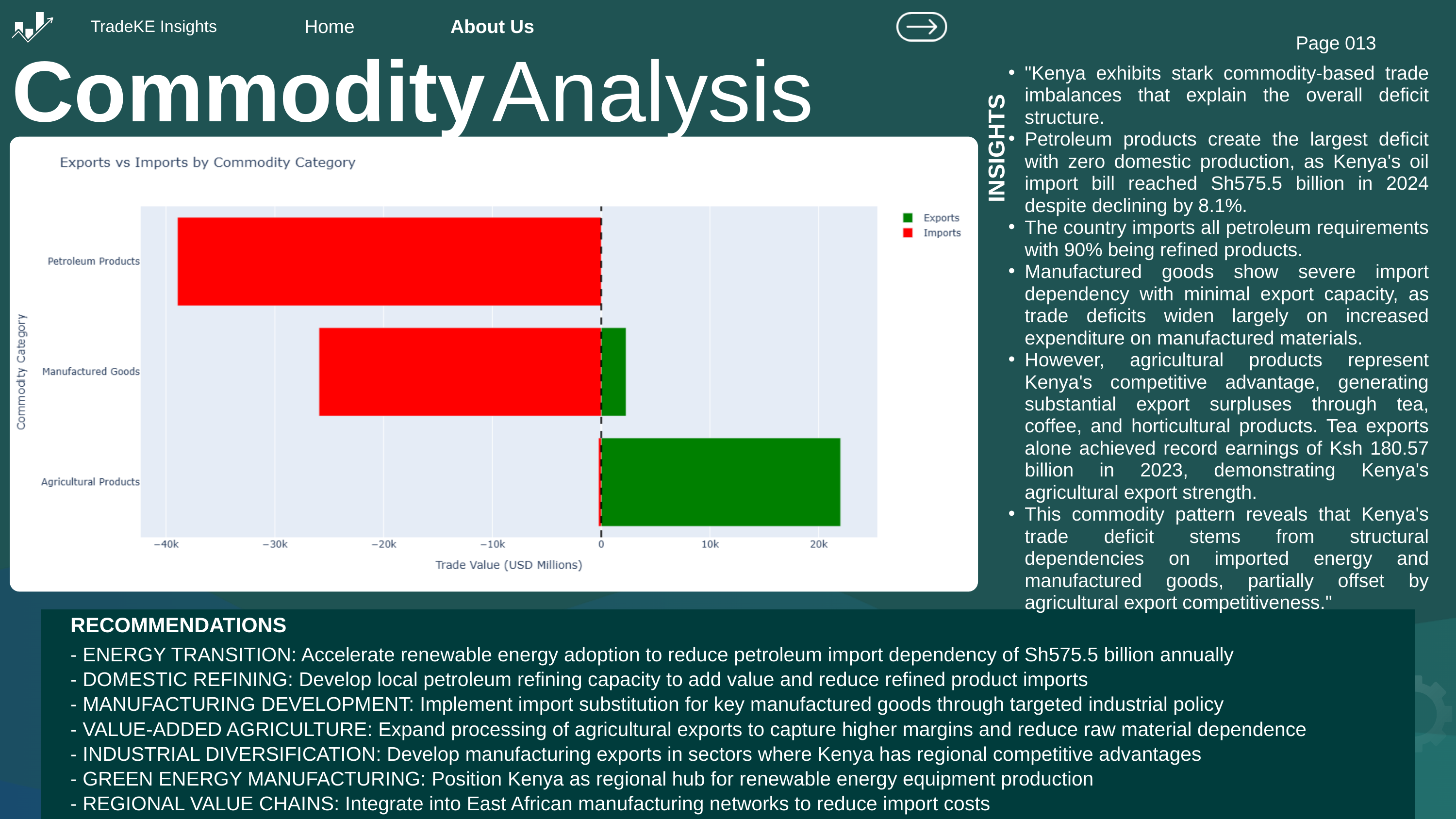

Home
About Us
TradeKE Insights
Page 013
Commodity
Analysis
"Kenya exhibits stark commodity-based trade imbalances that explain the overall deficit structure.
Petroleum products create the largest deficit with zero domestic production, as Kenya's oil import bill reached Sh575.5 billion in 2024 despite declining by 8.1%.
The country imports all petroleum requirements with 90% being refined products.
Manufactured goods show severe import dependency with minimal export capacity, as trade deficits widen largely on increased expenditure on manufactured materials.
However, agricultural products represent Kenya's competitive advantage, generating substantial export surpluses through tea, coffee, and horticultural products. Tea exports alone achieved record earnings of Ksh 180.57 billion in 2023, demonstrating Kenya's agricultural export strength.
This commodity pattern reveals that Kenya's trade deficit stems from structural dependencies on imported energy and manufactured goods, partially offset by agricultural export competitiveness."
INSIGHTS

RECOMMENDATIONS
- ENERGY TRANSITION: Accelerate renewable energy adoption to reduce petroleum import dependency of Sh575.5 billion annually
- DOMESTIC REFINING: Develop local petroleum refining capacity to add value and reduce refined product imports
- MANUFACTURING DEVELOPMENT: Implement import substitution for key manufactured goods through targeted industrial policy
- VALUE-ADDED AGRICULTURE: Expand processing of agricultural exports to capture higher margins and reduce raw material dependence
- INDUSTRIAL DIVERSIFICATION: Develop manufacturing exports in sectors where Kenya has regional competitive advantages
- GREEN ENERGY MANUFACTURING: Position Kenya as regional hub for renewable energy equipment production
- REGIONAL VALUE CHAINS: Integrate into East African manufacturing networks to reduce import costs